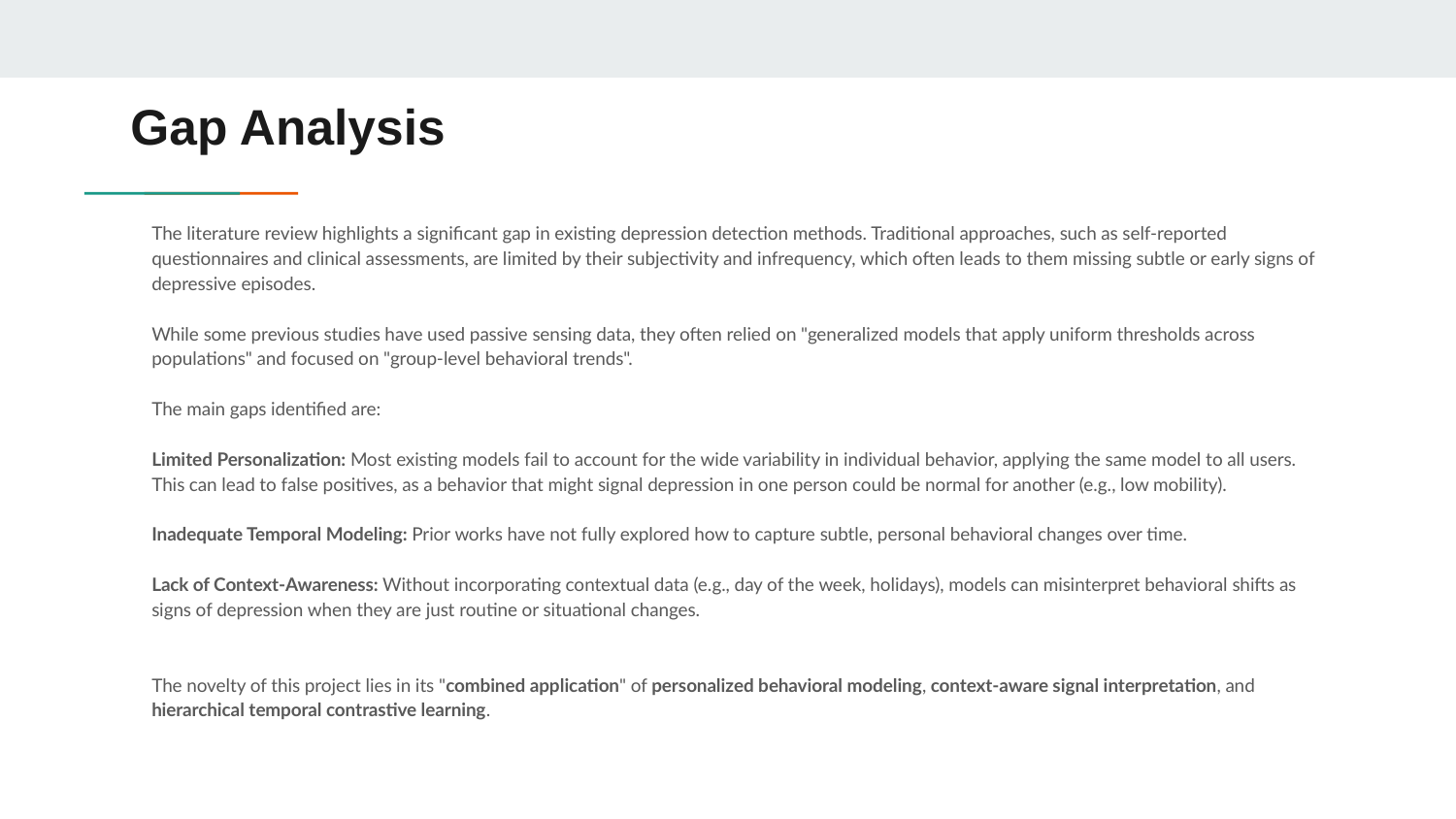

# Gap Analysis
The literature review highlights a significant gap in existing depression detection methods. Traditional approaches, such as self-reported questionnaires and clinical assessments, are limited by their subjectivity and infrequency, which often leads to them missing subtle or early signs of depressive episodes.

While some previous studies have used passive sensing data, they often relied on "generalized models that apply uniform thresholds across populations" and focused on "group-level behavioral trends".

The main gaps identified are:

Limited Personalization: Most existing models fail to account for the wide variability in individual behavior, applying the same model to all users. This can lead to false positives, as a behavior that might signal depression in one person could be normal for another (e.g., low mobility).
Inadequate Temporal Modeling: Prior works have not fully explored how to capture subtle, personal behavioral changes over time.
Lack of Context-Awareness: Without incorporating contextual data (e.g., day of the week, holidays), models can misinterpret behavioral shifts as signs of depression when they are just routine or situational changes.
The novelty of this project lies in its "combined application" of personalized behavioral modeling, context-aware signal interpretation, and hierarchical temporal contrastive learning.